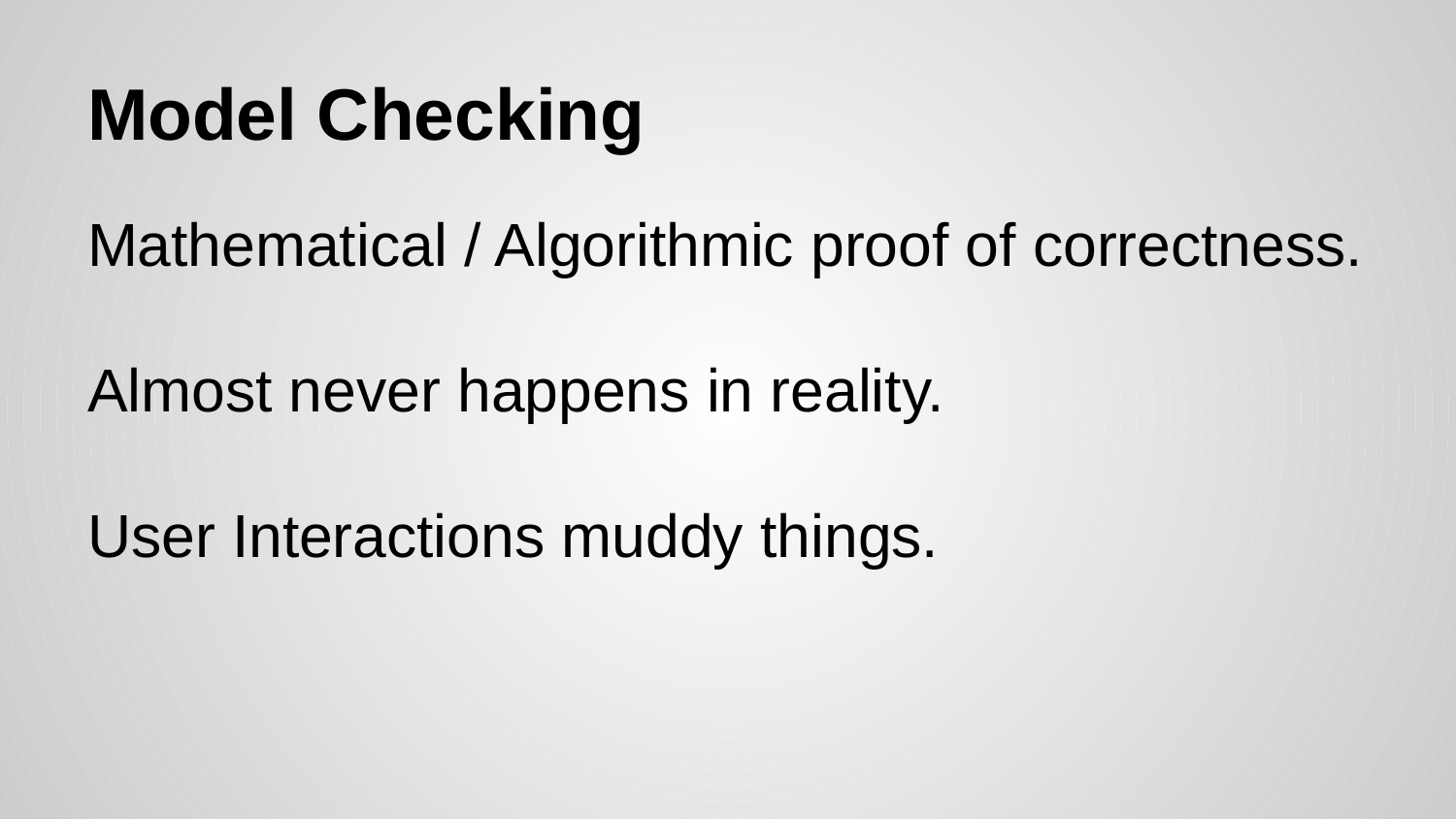

# Model Checking
Mathematical / Algorithmic proof of correctness.

Almost never happens in reality.

User Interactions muddy things.